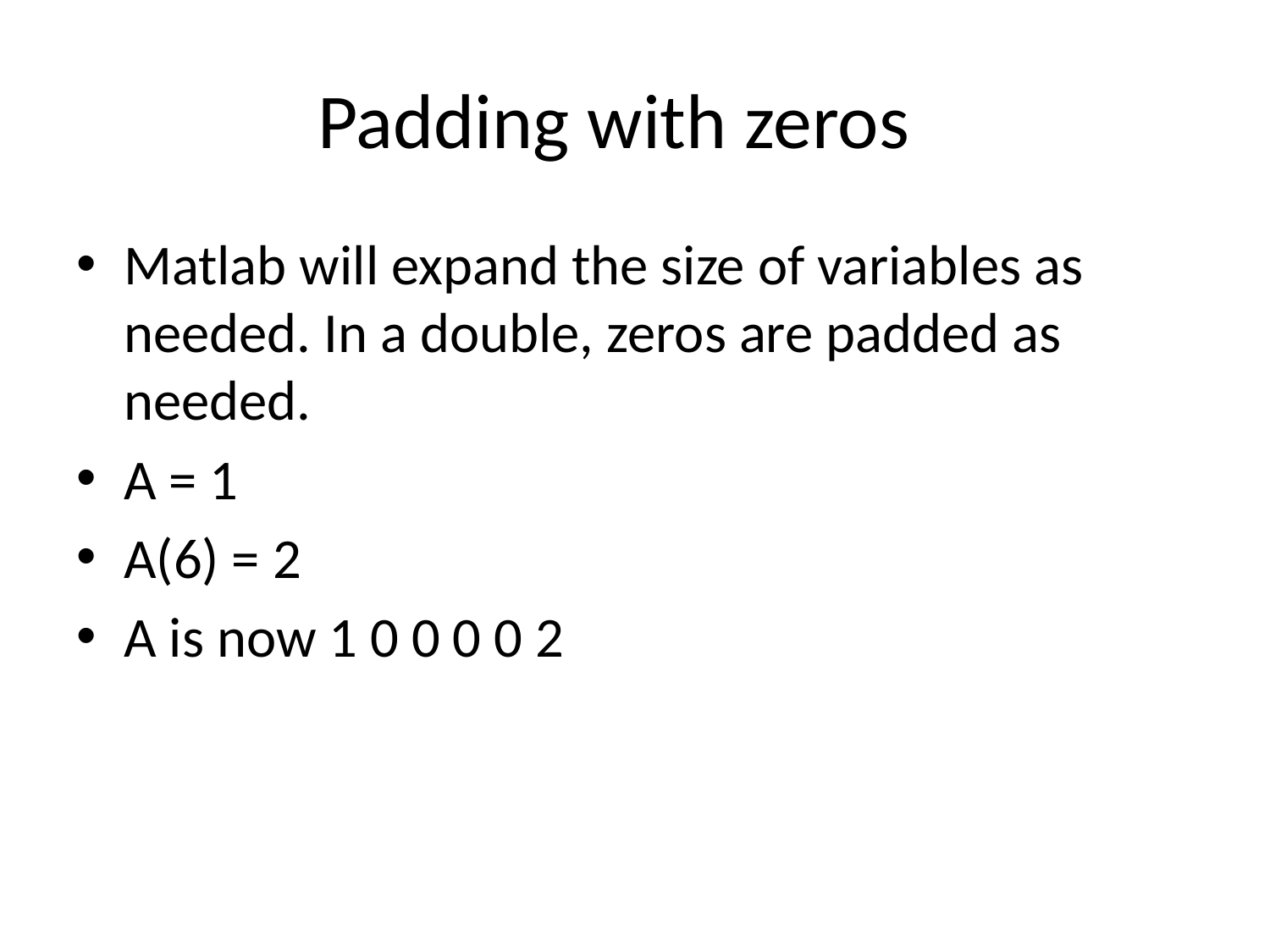

# Padding with zeros
Matlab will expand the size of variables as needed. In a double, zeros are padded as needed.
A = 1
A(6) = 2
A is now 1 0 0 0 0 2